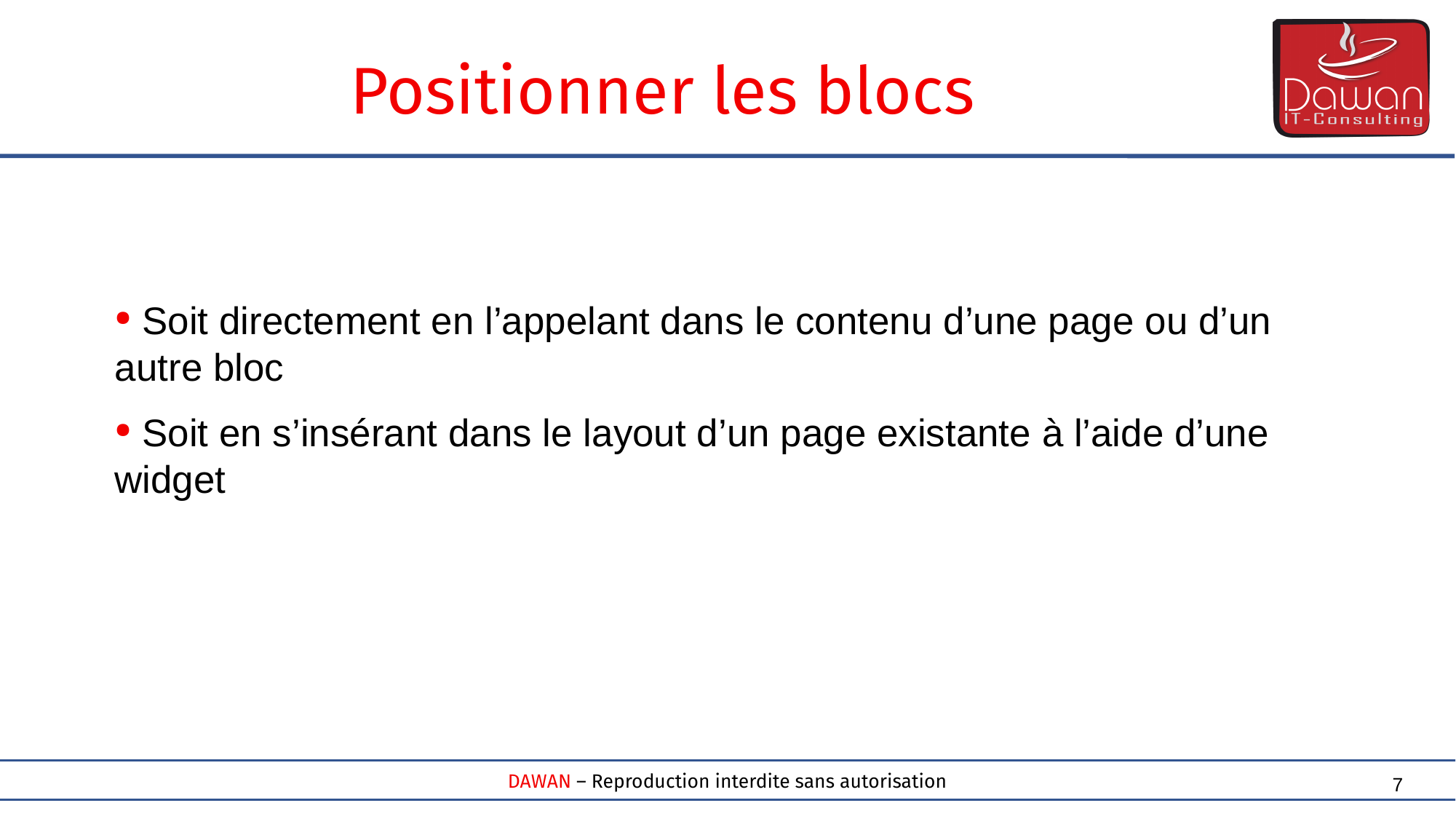

Positionner les blocs
 Soit directement en l’appelant dans le contenu d’une page ou d’un autre bloc
 Soit en s’insérant dans le layout d’un page existante à l’aide d’une widget

7